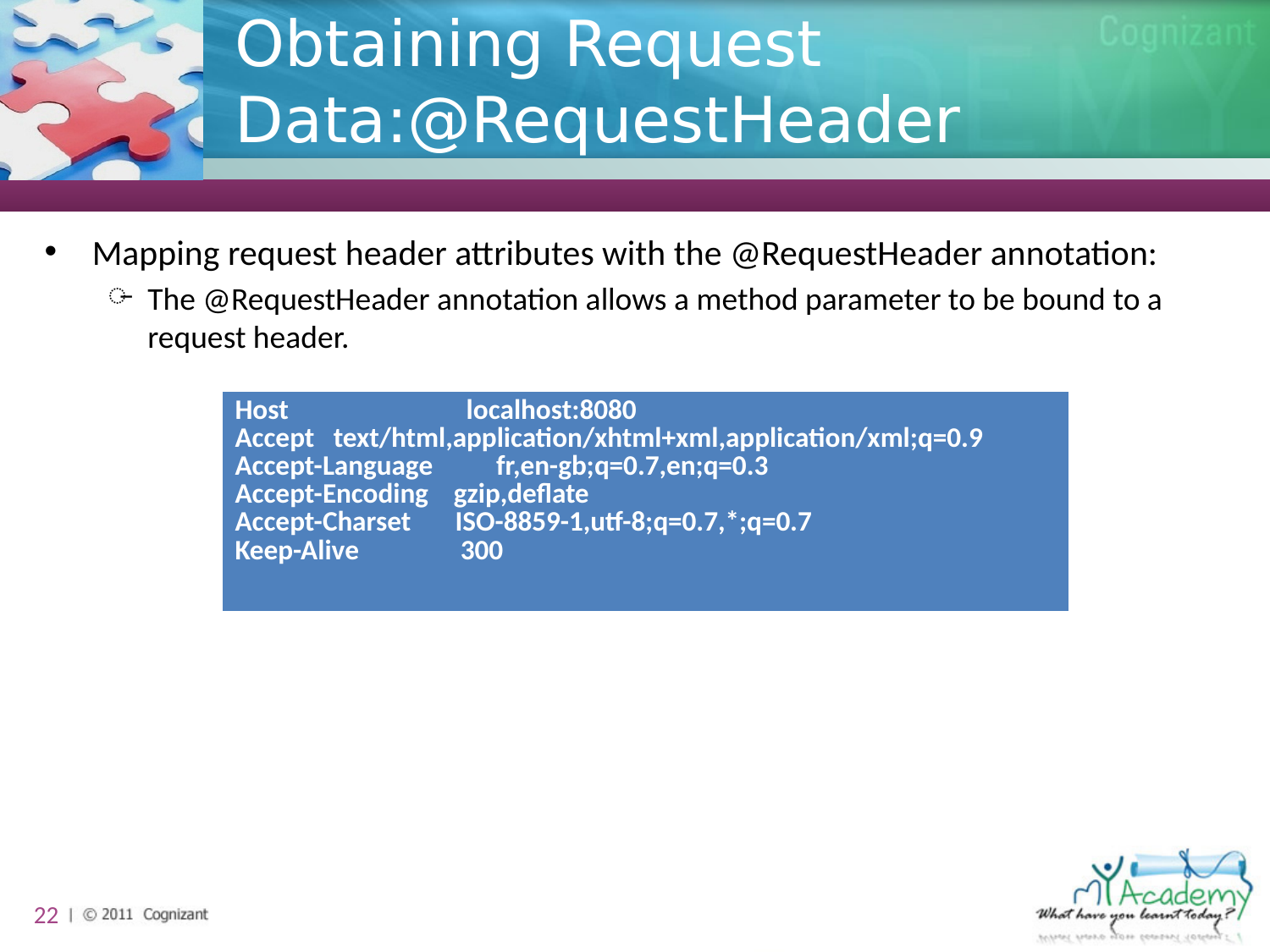

# Obtaining Request Data:@RequestHeader
Mapping request header attributes with the @RequestHeader annotation:
The @RequestHeader annotation allows a method parameter to be bound to a request header.

| Host localhost:8080 Accept text/html,application/xhtml+xml,application/xml;q=0.9 Accept-Language fr,en-gb;q=0.7,en;q=0.3 Accept-Encoding gzip,deflate Accept-Charset ISO-8859-1,utf-8;q=0.7,\*;q=0.7 Keep-Alive 300 |
| --- |
22